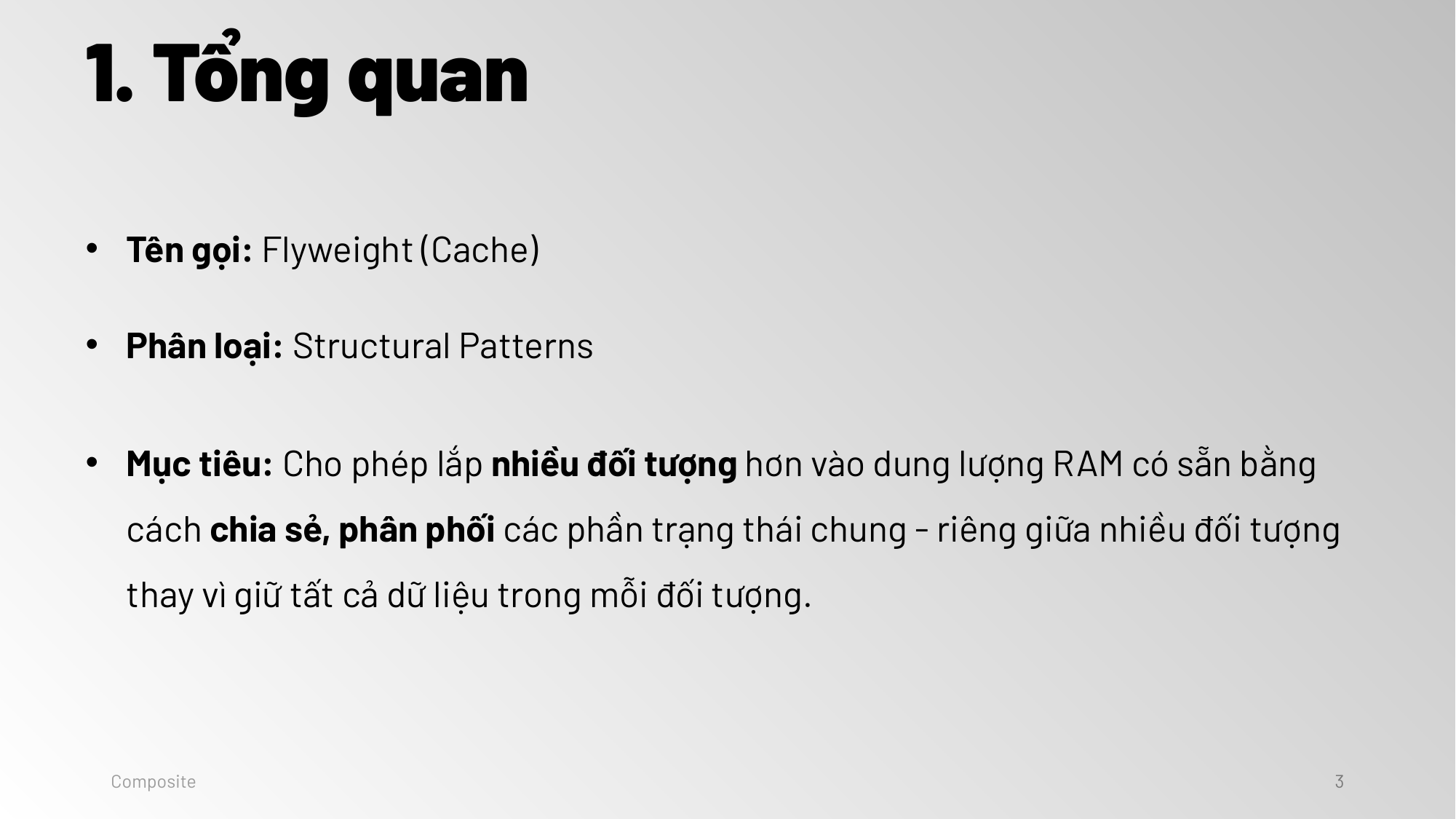

1. Tổng quan
Tên gọi: Flyweight (Cache)
Phân loại: Structural Patterns
Mục tiêu: Cho phép lắp nhiều đối tượng hơn vào dung lượng RAM có sẵn bằng cách chia sẻ, phân phối các phần trạng thái chung - riêng giữa nhiều đối tượng thay vì giữ tất cả dữ liệu trong mỗi đối tượng.
Composite
3